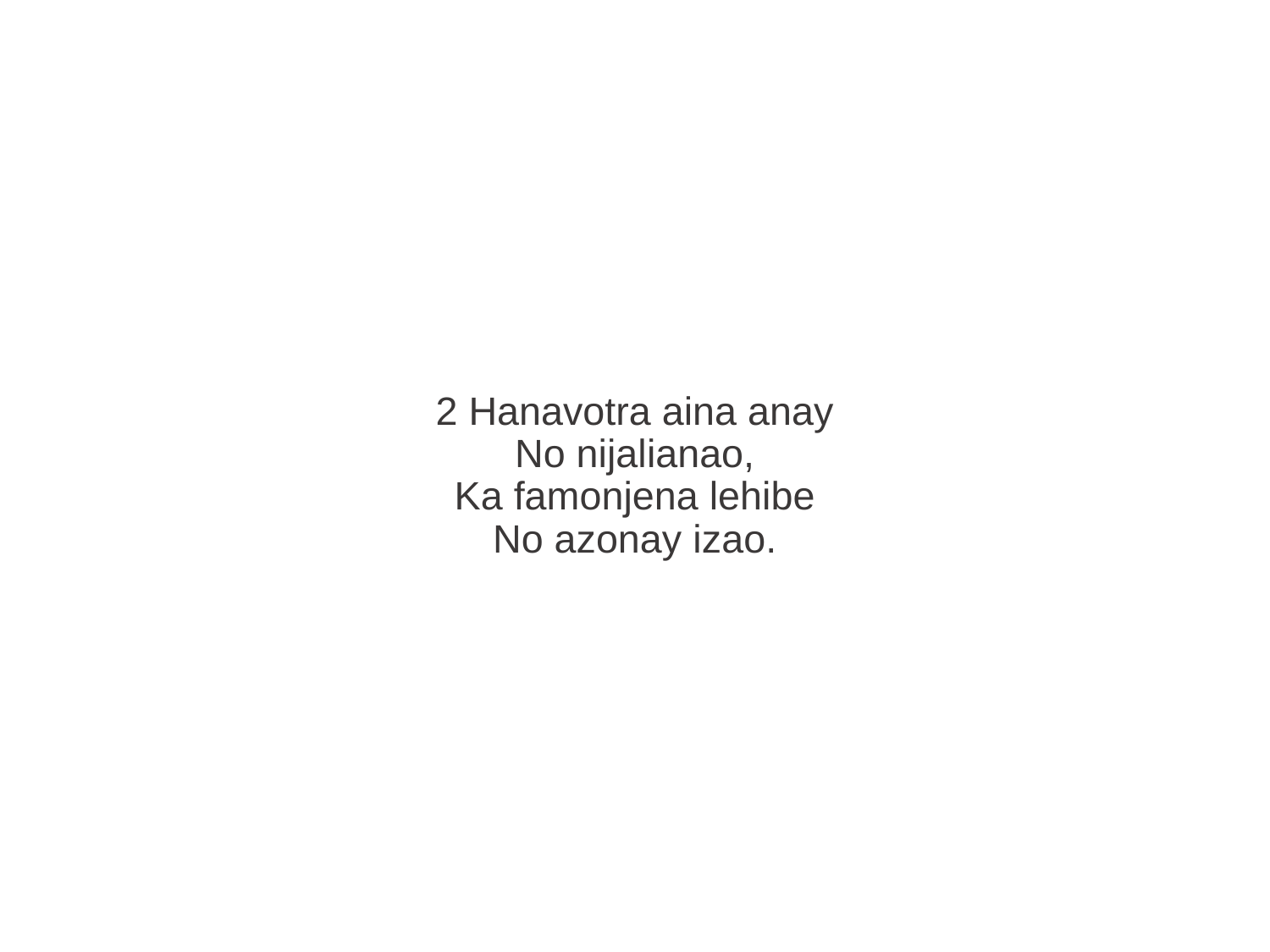

2 Hanavotra aina anay
No nijalianao,
Ka famonjena lehibe
No azonay izao.